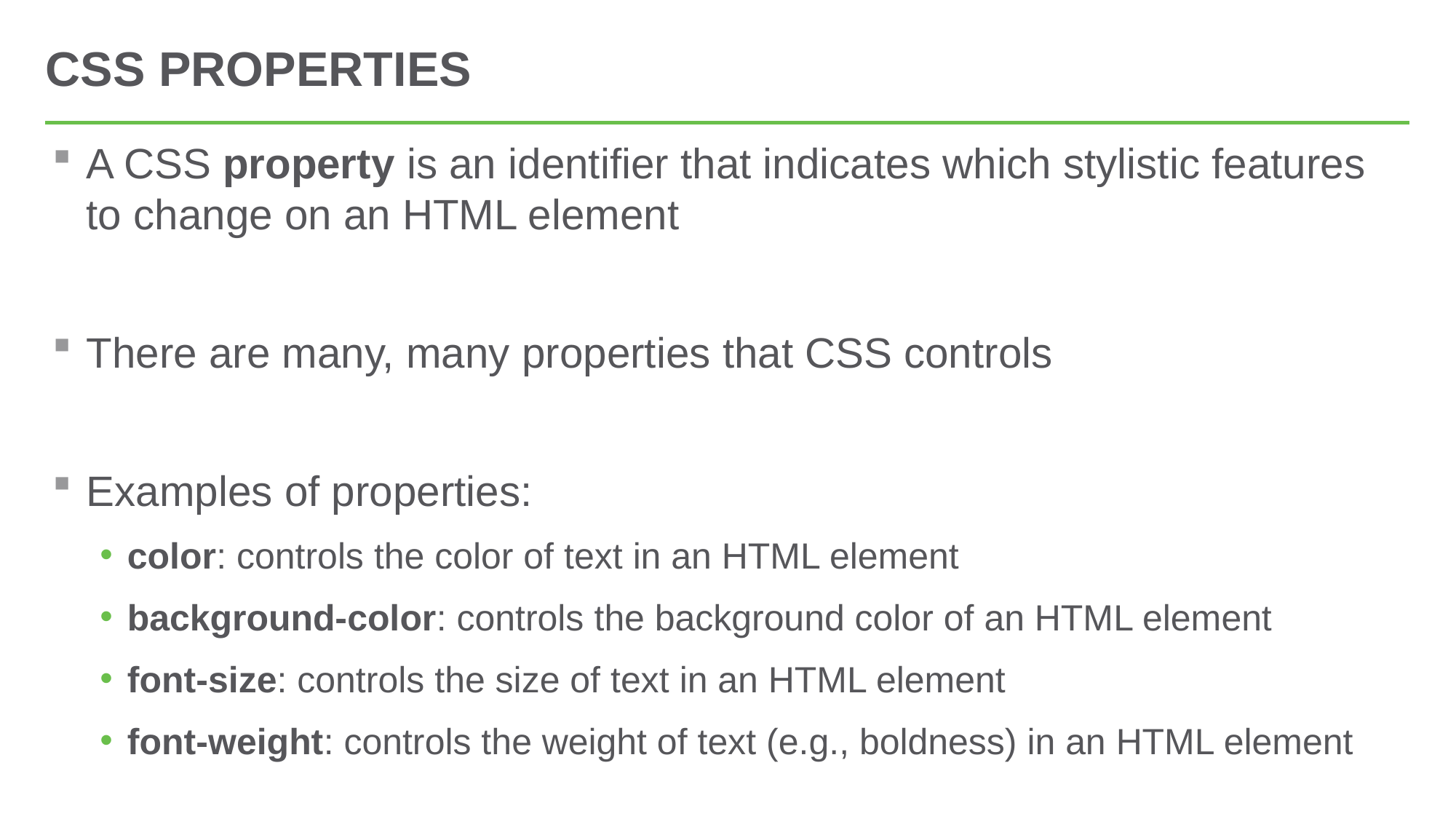

# CSS Properties
A CSS property is an identifier that indicates which stylistic features to change on an HTML element

There are many, many properties that CSS controls

Examples of properties:
color: controls the color of text in an HTML element
background-color: controls the background color of an HTML element
font-size: controls the size of text in an HTML element
font-weight: controls the weight of text (e.g., boldness) in an HTML element